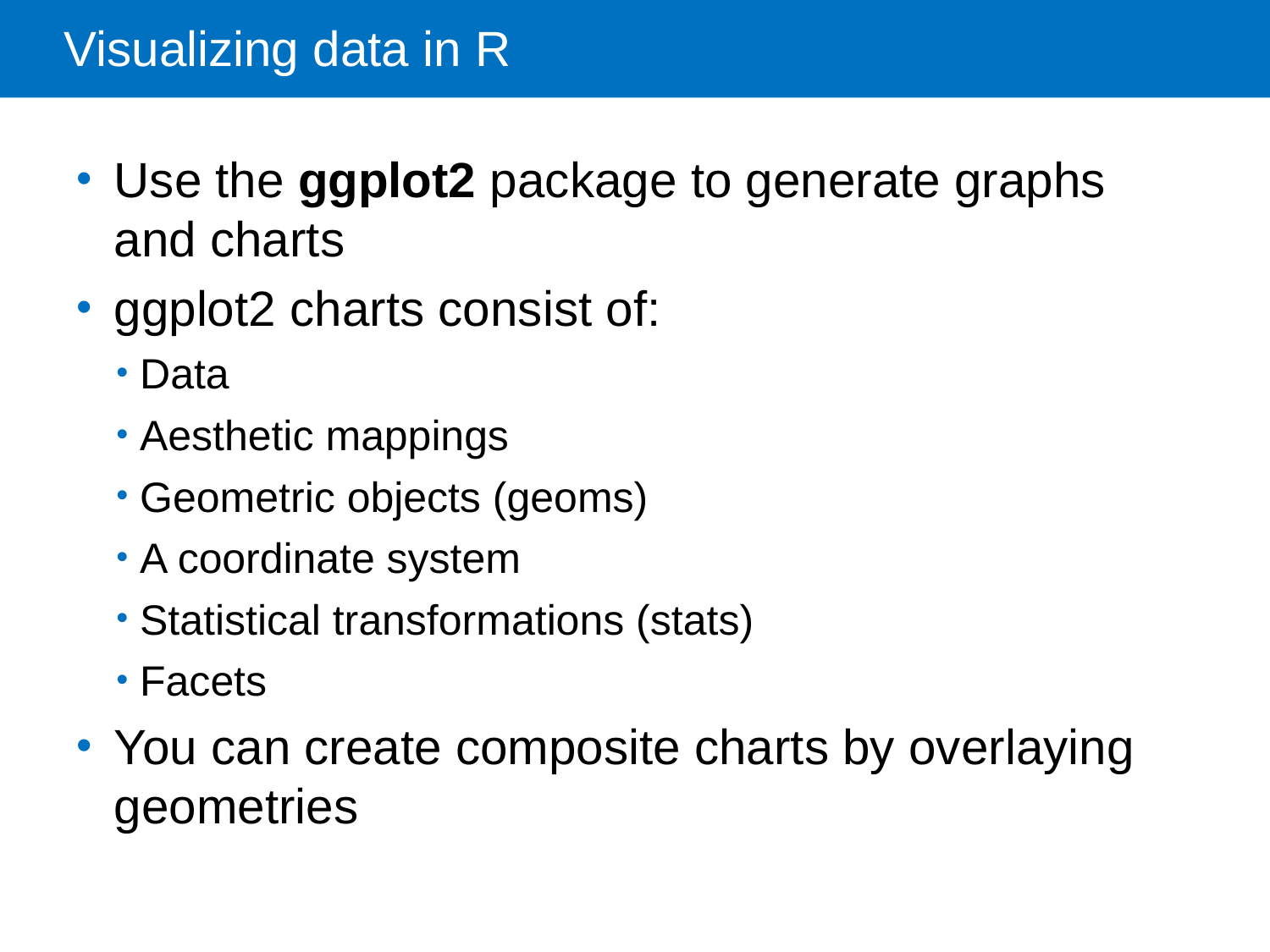

# Visualizing data in R
 Use the ggplot2 package to generate graphs
 and charts
 ggplot2 charts consist of:
Data
Aesthetic mappings
Geometric objects (geoms)
A coordinate system
Statistical transformations (stats)
Facets
 You can create composite charts by overlaying
 geometries